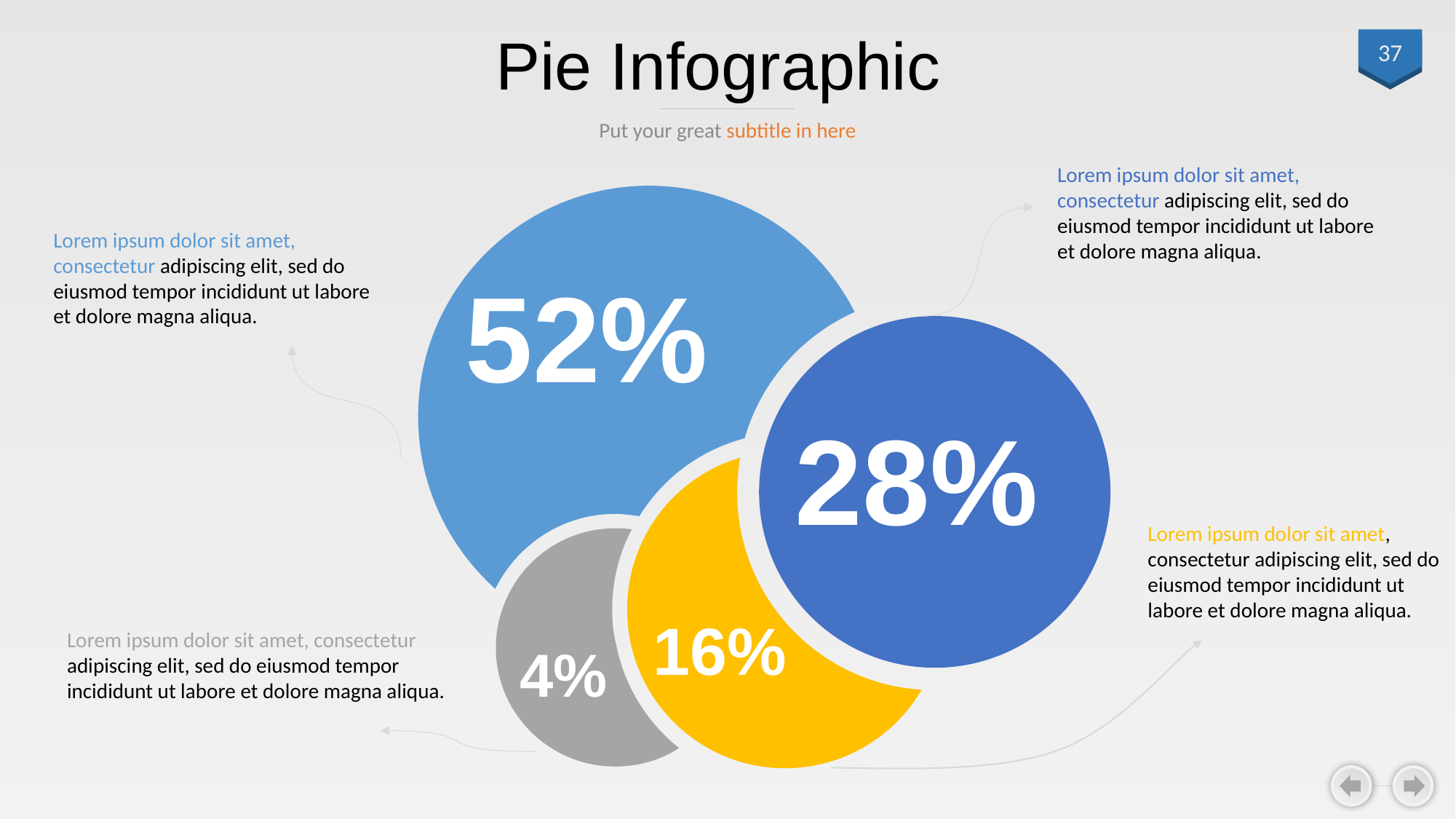

# Pie Infographic
37
Put your great subtitle in here
Lorem ipsum dolor sit amet, consectetur adipiscing elit, sed do eiusmod tempor incididunt ut labore et dolore magna aliqua.

Lorem ipsum dolor sit amet, consectetur adipiscing elit, sed do eiusmod tempor incididunt ut labore et dolore magna aliqua.
52%

28%

Lorem ipsum dolor sit amet, consectetur adipiscing elit, sed do eiusmod tempor incididunt ut labore et dolore magna aliqua.

16%
Lorem ipsum dolor sit amet, consectetur adipiscing elit, sed do eiusmod tempor incididunt ut labore et dolore magna aliqua.
4%